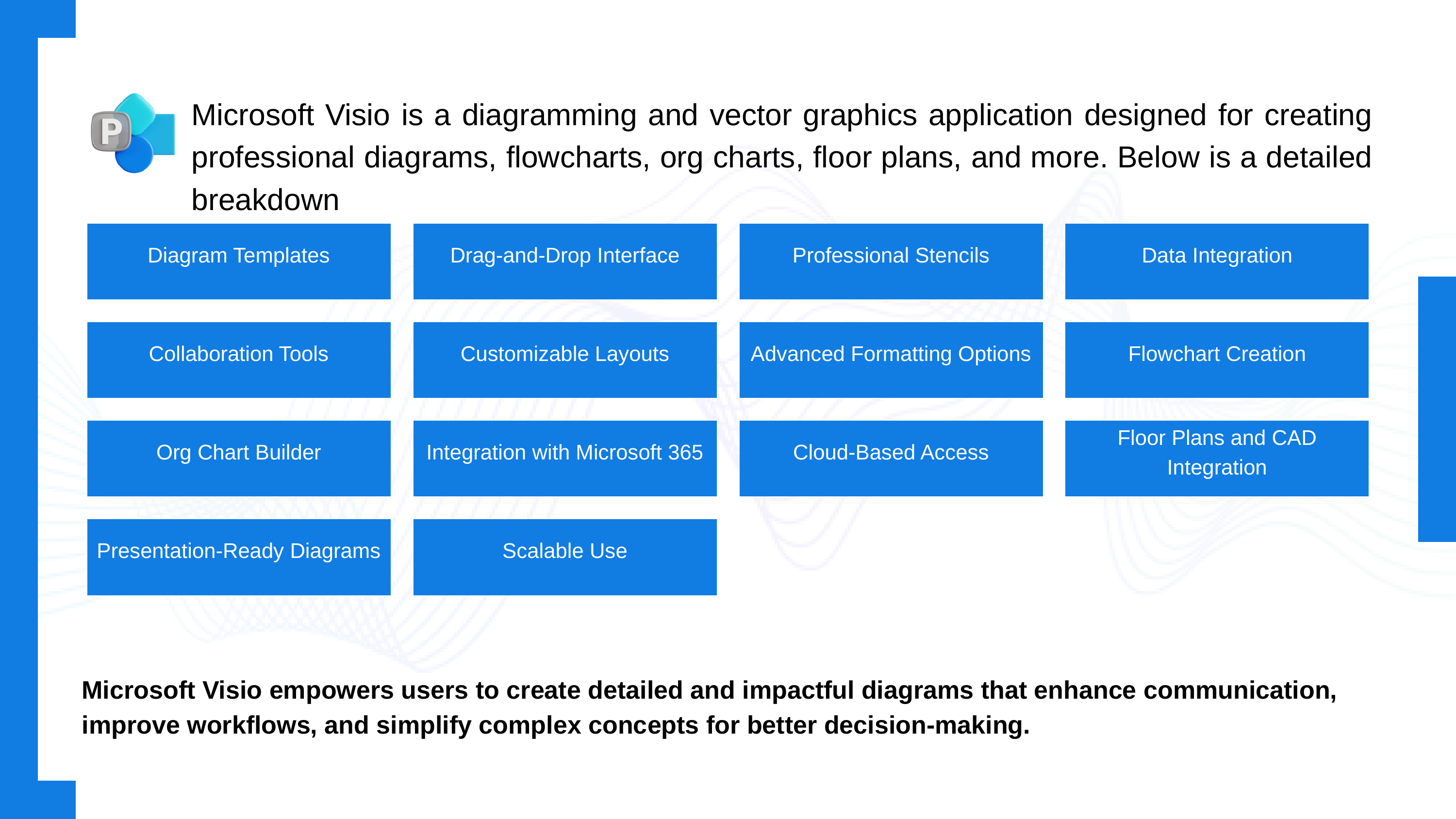

Microsoft Visio is a diagramming and vector graphics application designed for creating professional diagrams, flowcharts, org charts, floor plans, and more. Below is a detailed breakdown

Diagram Templates

Drag-and-Drop Interface

Professional Stencils

Data Integration

Collaboration Tools

Customizable Layouts

Advanced Formatting Options

Flowchart Creation

Org Chart Builder

Integration with Microsoft 365

Cloud-Based Access

Floor Plans and CAD Integration

Presentation-Ready Diagrams

Scalable Use

Microsoft Visio empowers users to create detailed and impactful diagrams that enhance communication, improve workflows, and simplify complex concepts for better decision-making.